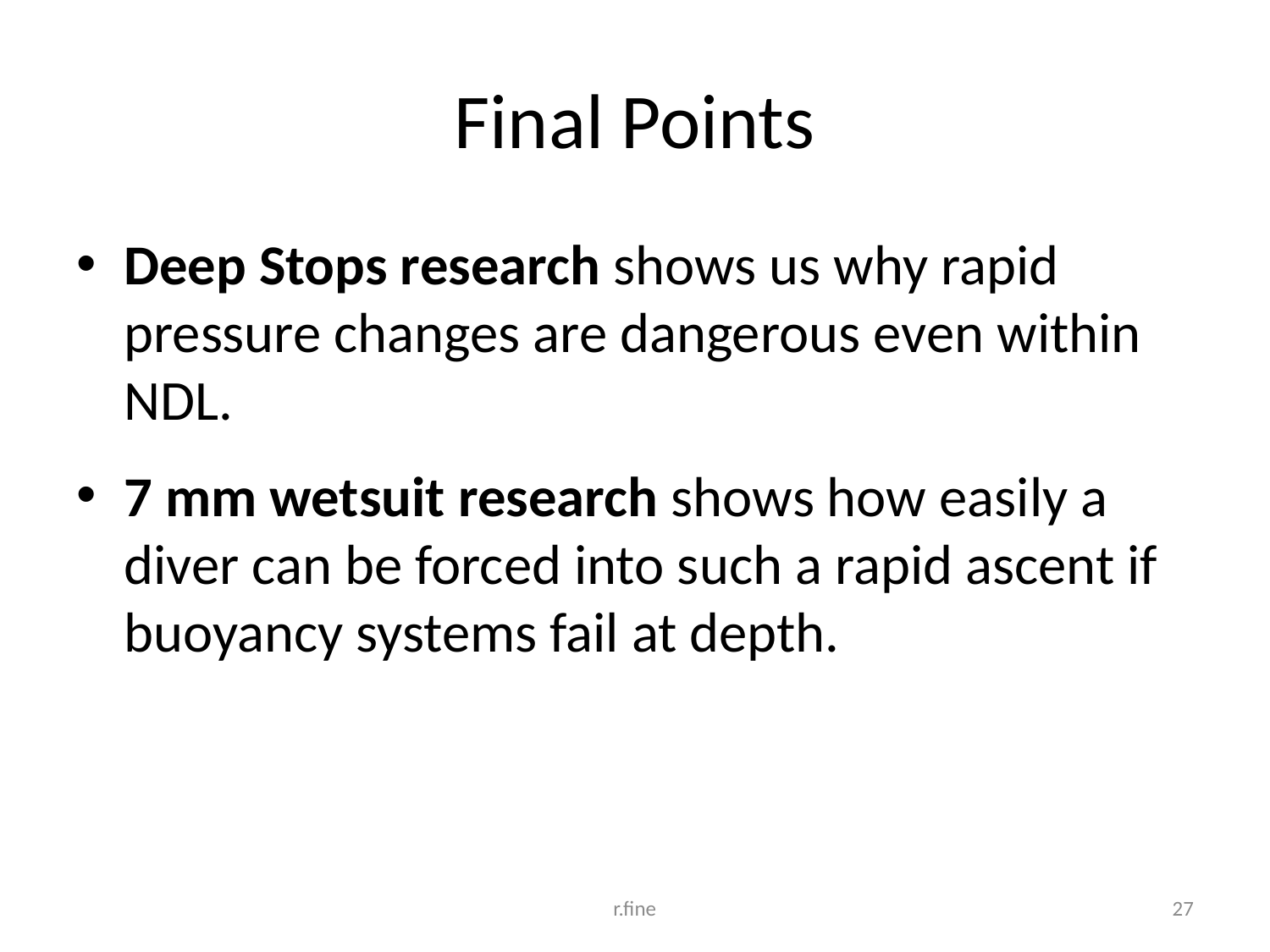

# Final Points
Deep Stops research shows us why rapid pressure changes are dangerous even within NDL.
7 mm wetsuit research shows how easily a diver can be forced into such a rapid ascent if buoyancy systems fail at depth.
r.fine
27